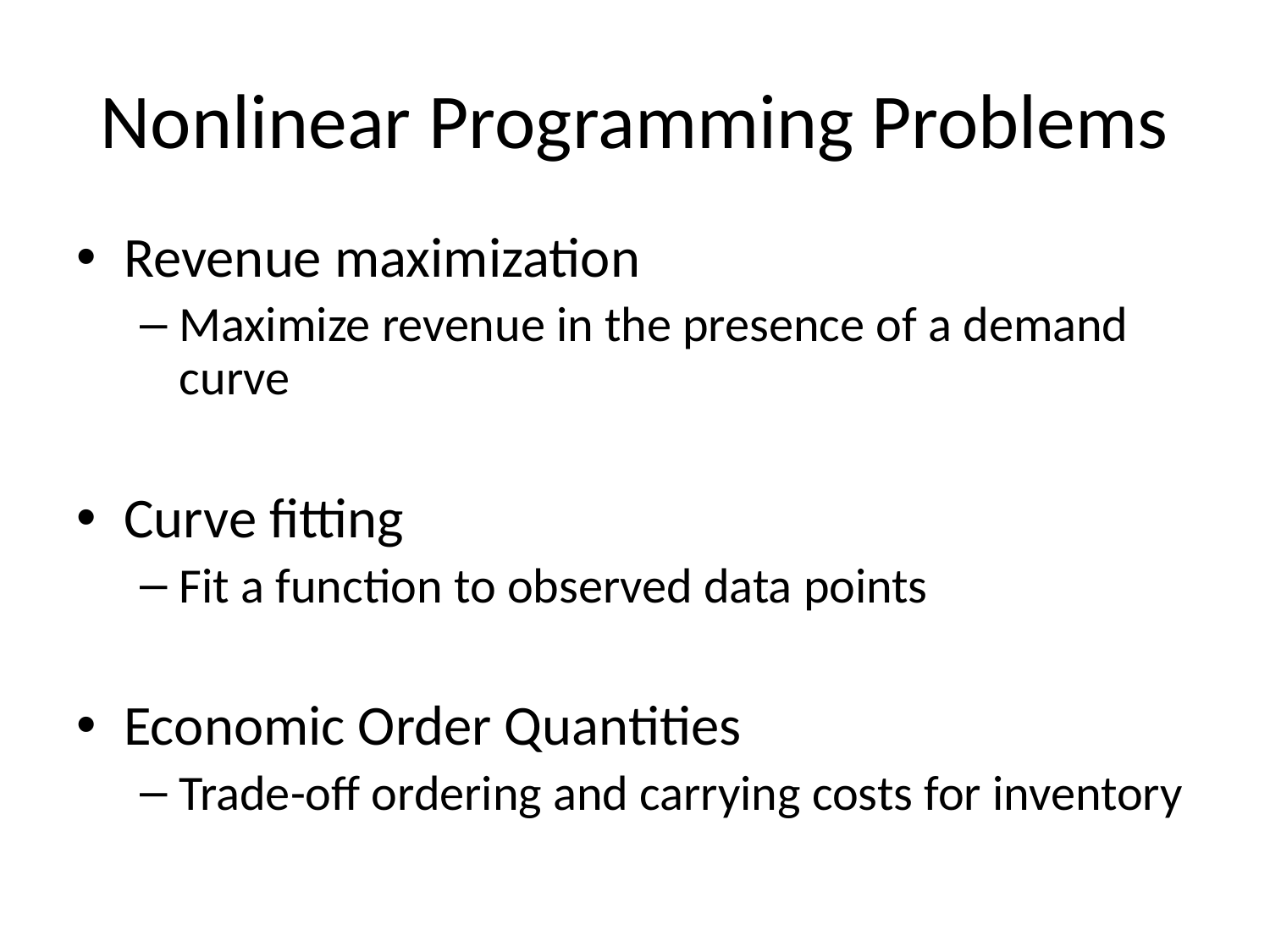

# Nonlinear Programming Problems
Revenue maximization
Maximize revenue in the presence of a demand curve

Curve fitting
Fit a function to observed data points

Economic Order Quantities
Trade-off ordering and carrying costs for inventory